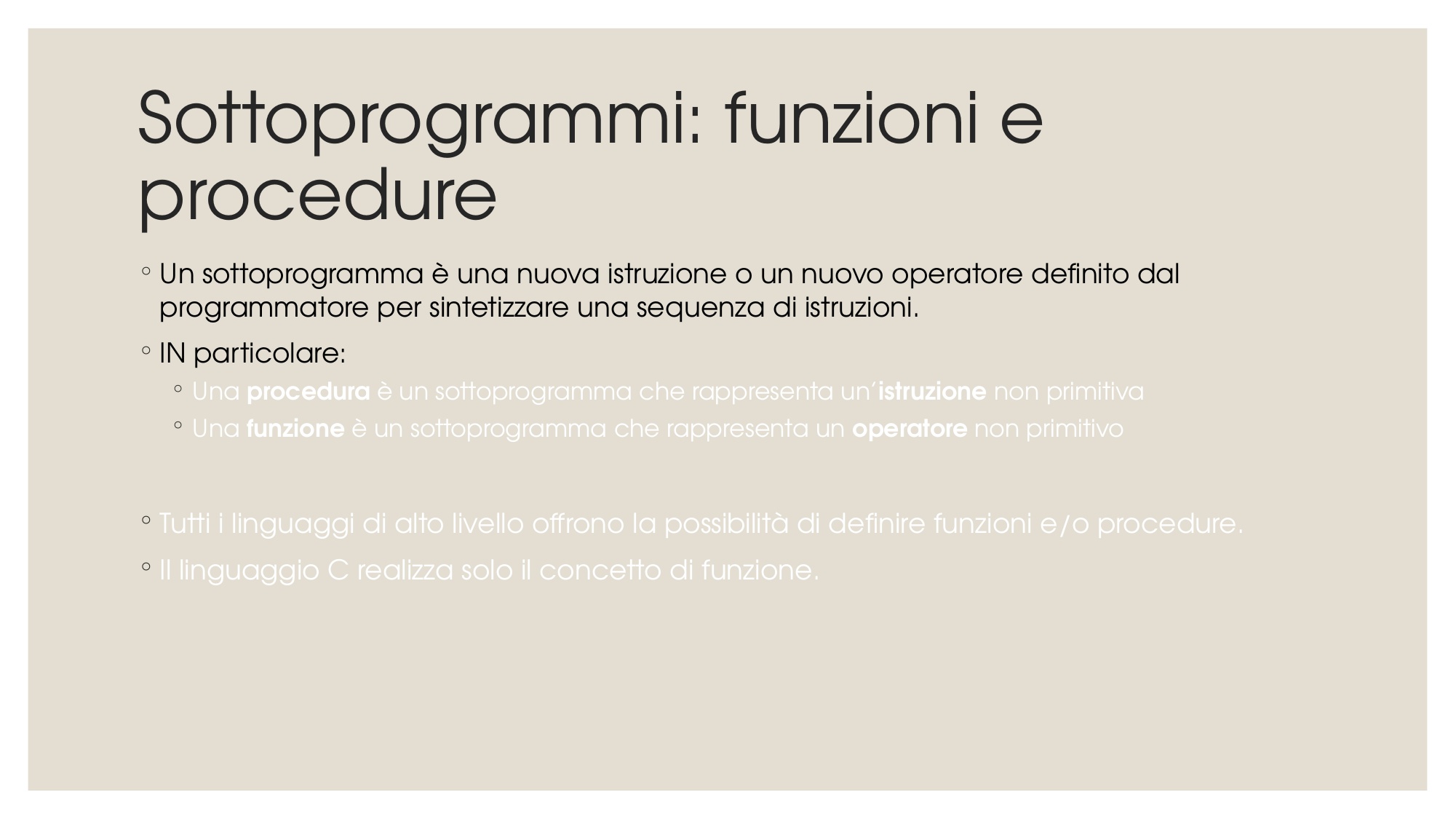

# Sottoprogrammi: funzioni e procedure
Un sottoprogramma è una nuova istruzione o un nuovo operatore definito dal programmatore per sintetizzare una sequenza di istruzioni.
IN particolare:
Una procedura è un sottoprogramma che rappresenta un’istruzione non primitiva
Una funzione è un sottoprogramma che rappresenta un operatore non primitivo

Tutti i linguaggi di alto livello offrono la possibilità di definire funzioni e/o procedure.
Il linguaggio C realizza solo il concetto di funzione.